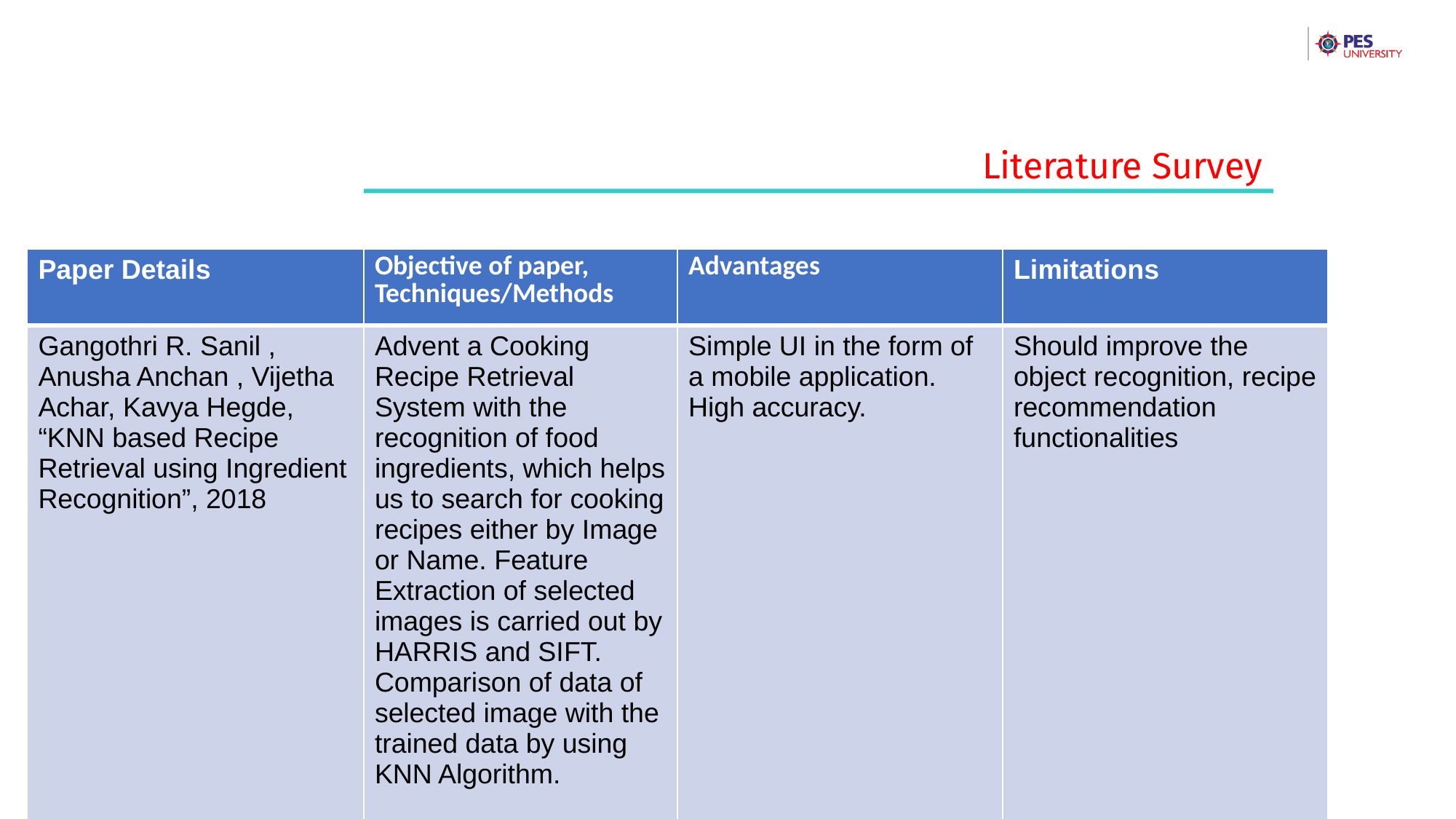

Literature Survey

| Paper Details | Objective of paper, Techniques/Methods | Advantages | Limitations |
| --- | --- | --- | --- |
| Gangothri R. Sanil , Anusha Anchan , Vijetha Achar, Kavya Hegde, “KNN based Recipe Retrieval using Ingredient Recognition”, 2018 | Advent a Cooking Recipe Retrieval System with the recognition of food ingredients, which helps us to search for cooking recipes either by Image or Name. Feature Extraction of selected images is carried out by HARRIS and SIFT. Comparison of data of selected image with the trained data by using KNN Algorithm. | Simple UI in the form of a mobile application. High accuracy. | Should improve the object recognition, recipe recommendation functionalities |